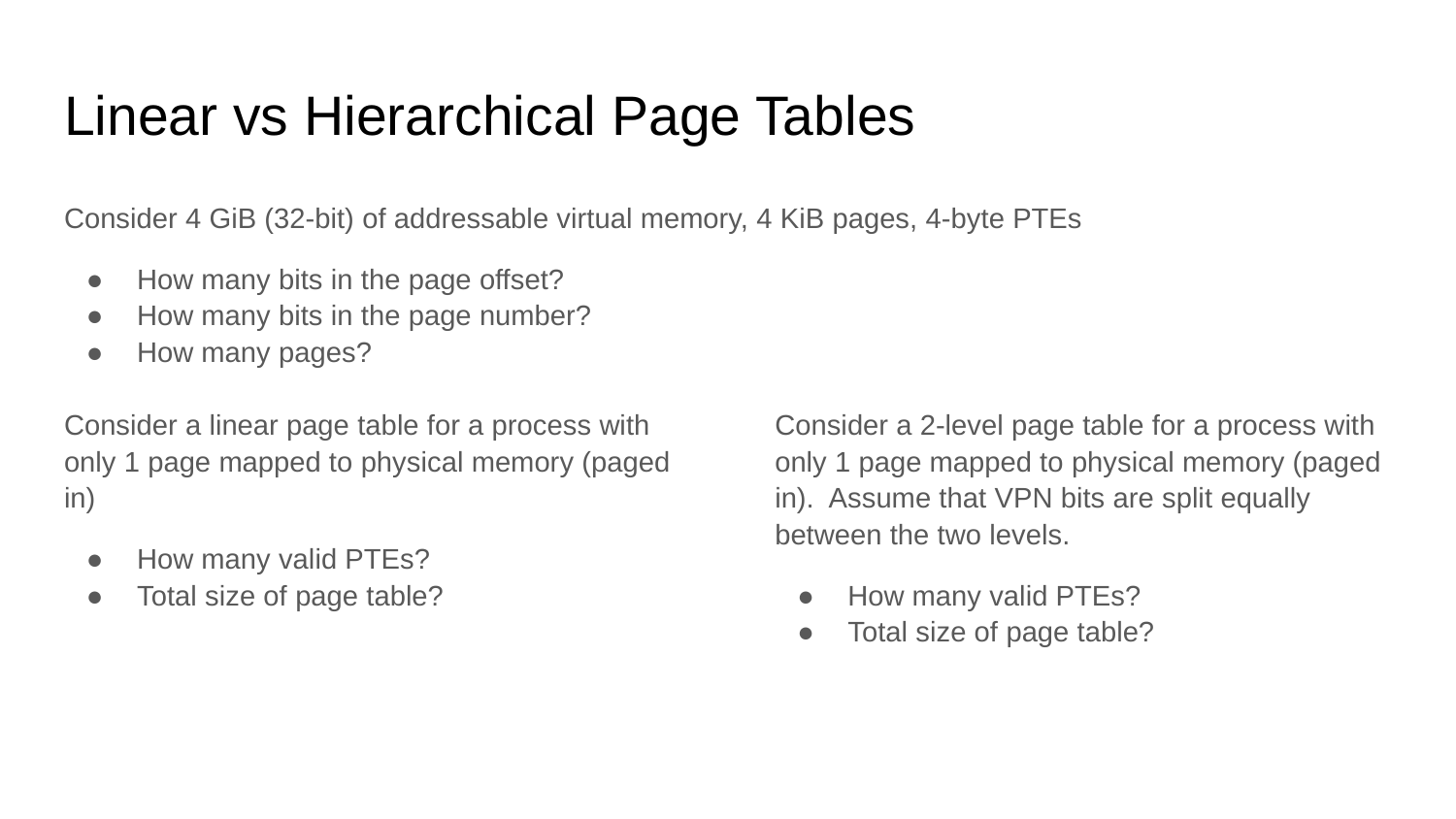

# Linear vs Hierarchical Page Tables
Consider 4 GiB (32-bit) of addressable virtual memory, 4 KiB pages, 4-byte PTEs
How many bits in the page offset?
How many bits in the page number?
How many pages?

Consider a linear page table for a process with only 1 page mapped to physical memory (paged in)
How many valid PTEs?
Total size of page table?

Consider a 2-level page table for a process with only 1 page mapped to physical memory (paged in).  Assume that VPN bits are split equally between the two levels.
How many valid PTEs?
Total size of page table?